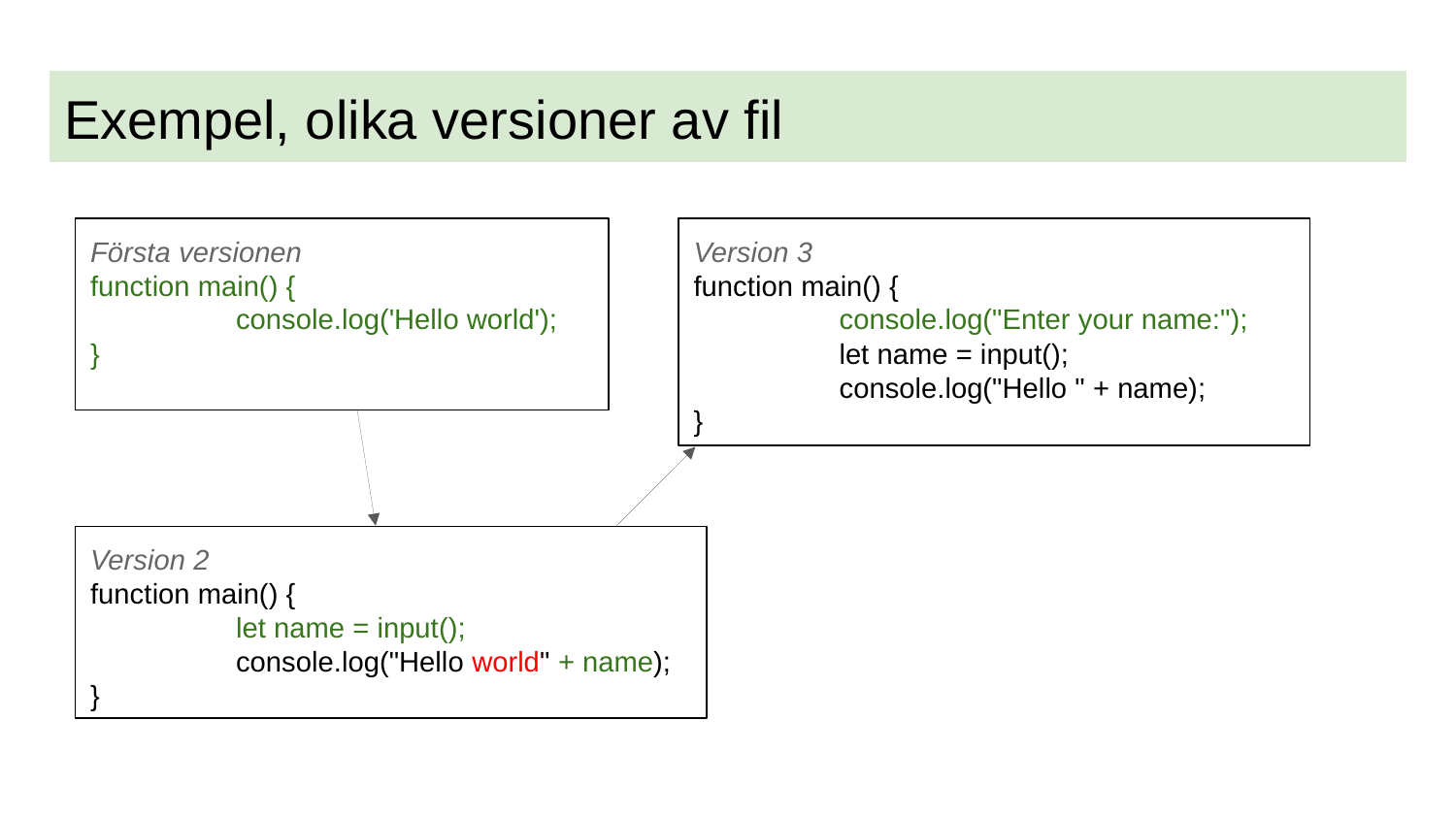

# Exempel, olika versioner av fil

Första versionen
function main() {
	console.log('Hello world');
}

Version 3
function main() {
	console.log("Enter your name:");
	let name = input();
	console.log("Hello " + name);
}

Version 2
function main() {
	let name = input();
	console.log("Hello world" + name);
}